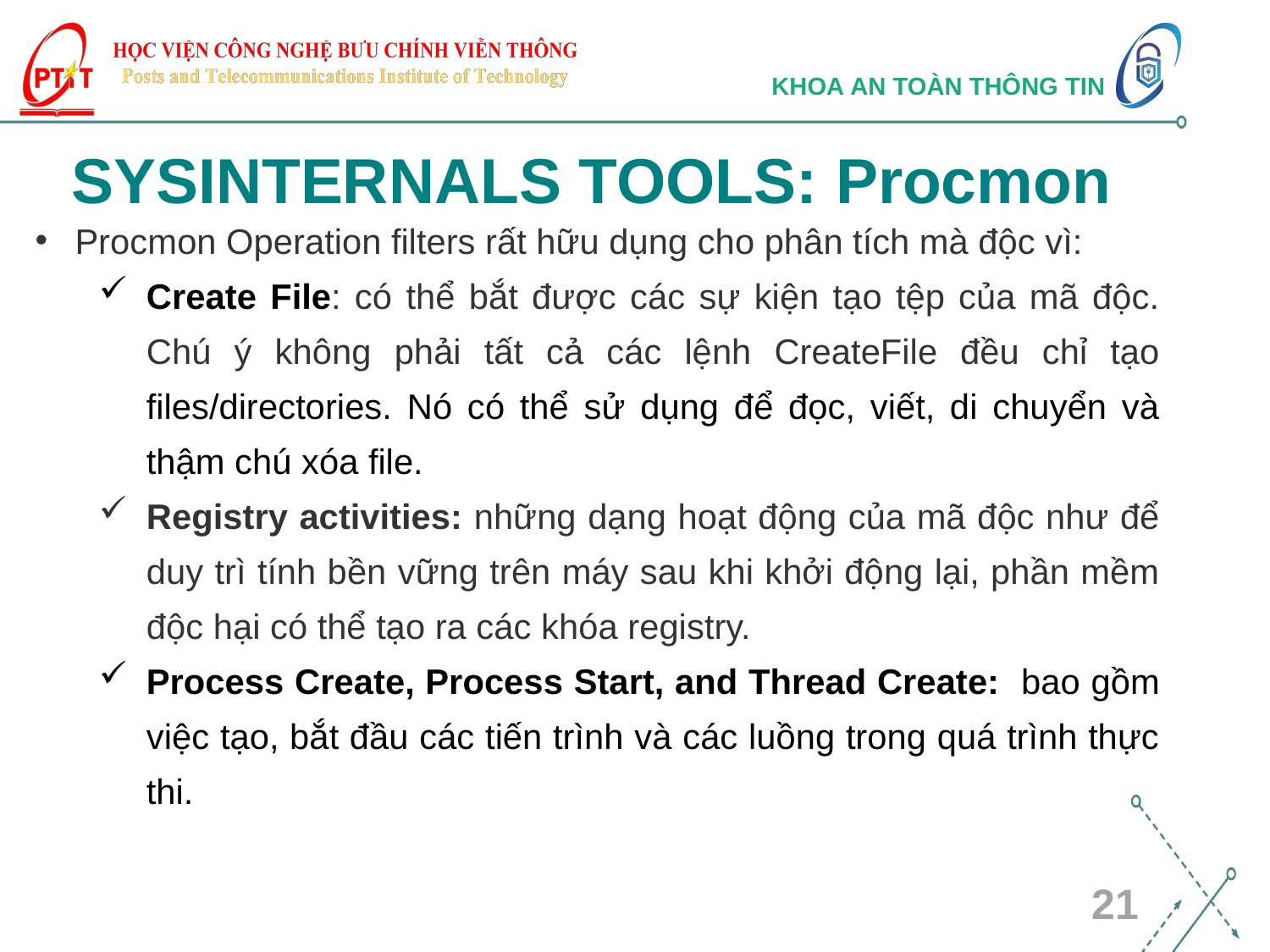

# SYSINTERNALS TOOLS: Procmon
Procmon Operation filters rất hữu dụng cho phân tích mà độc vì:
Create File: có thể bắt được các sự kiện tạo tệp của mã độc. Chú ý không phải tất cả các lệnh CreateFile đều chỉ tạo files/directories. Nó có thể sử dụng để đọc, viết, di chuyển và thậm chú xóa file.
Registry activities: những dạng hoạt động của mã độc như để duy trì tính bền vững trên máy sau khi khởi động lại, phần mềm độc hại có thể tạo ra các khóa registry.
Process Create, Process Start, and Thread Create:  bao gồm việc tạo, bắt đầu các tiến trình và các luồng trong quá trình thực thi.